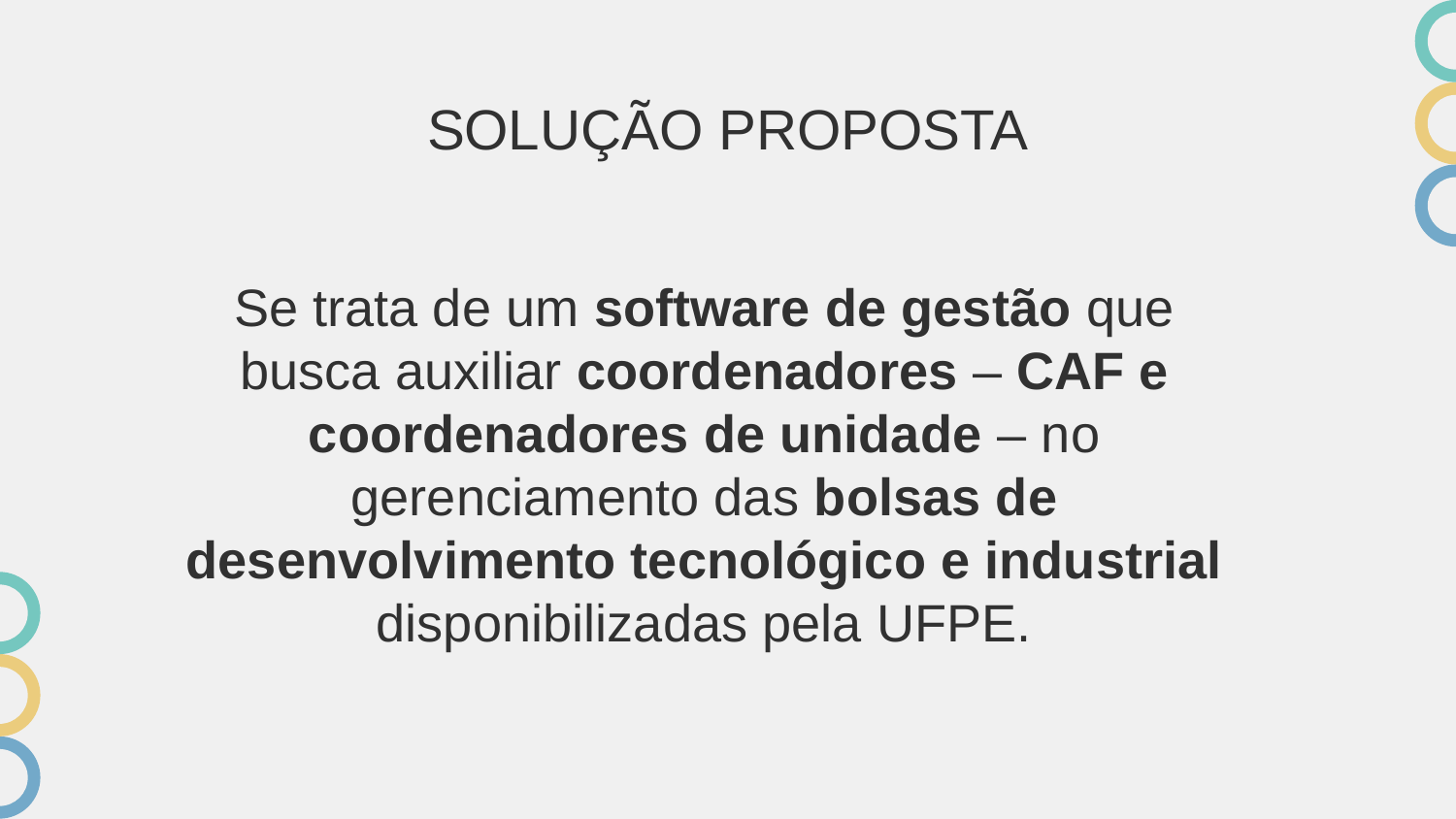

# SOLUÇÃO PROPOSTA
Se trata de um software de gestão que busca auxiliar coordenadores – CAF e coordenadores de unidade – no gerenciamento das bolsas de desenvolvimento tecnológico e industrial disponibilizadas pela UFPE.